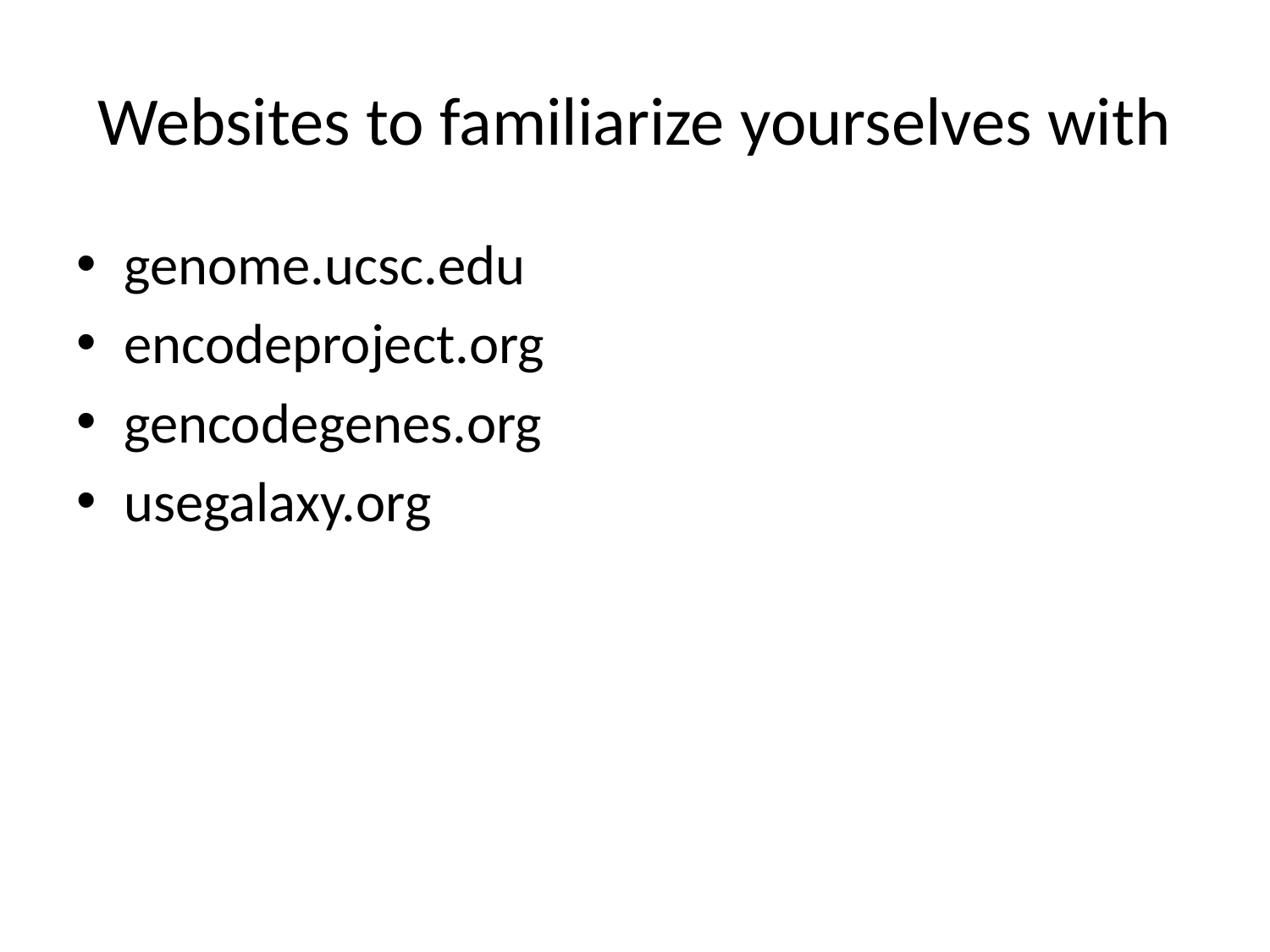

# Websites to familiarize yourselves with
genome.ucsc.edu
encodeproject.org
gencodegenes.org
usegalaxy.org